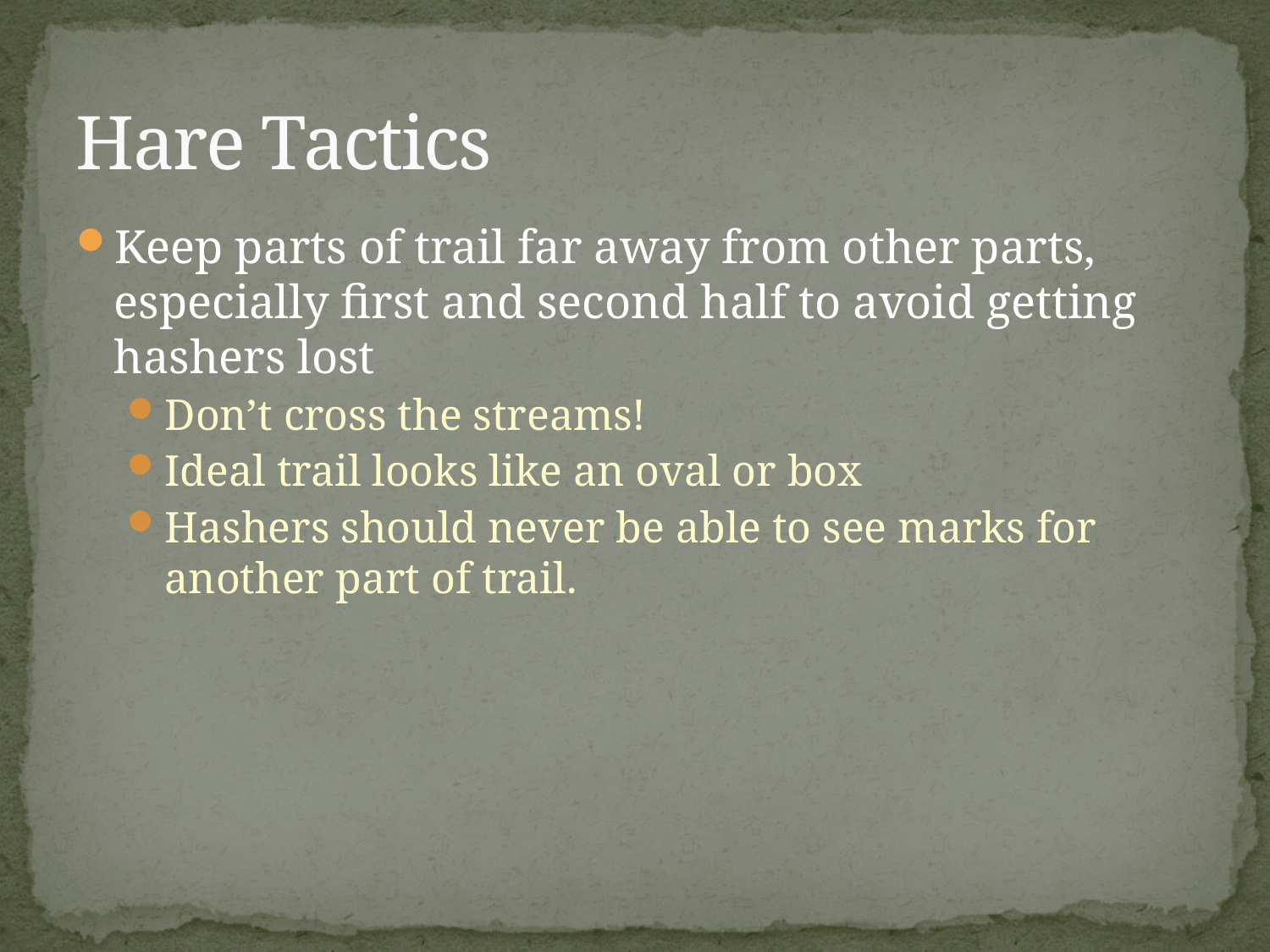

# Hare Tactics
Keep parts of trail far away from other parts, especially first and second half to avoid getting hashers lost
Don’t cross the streams!
Ideal trail looks like an oval or box
Hashers should never be able to see marks for another part of trail.